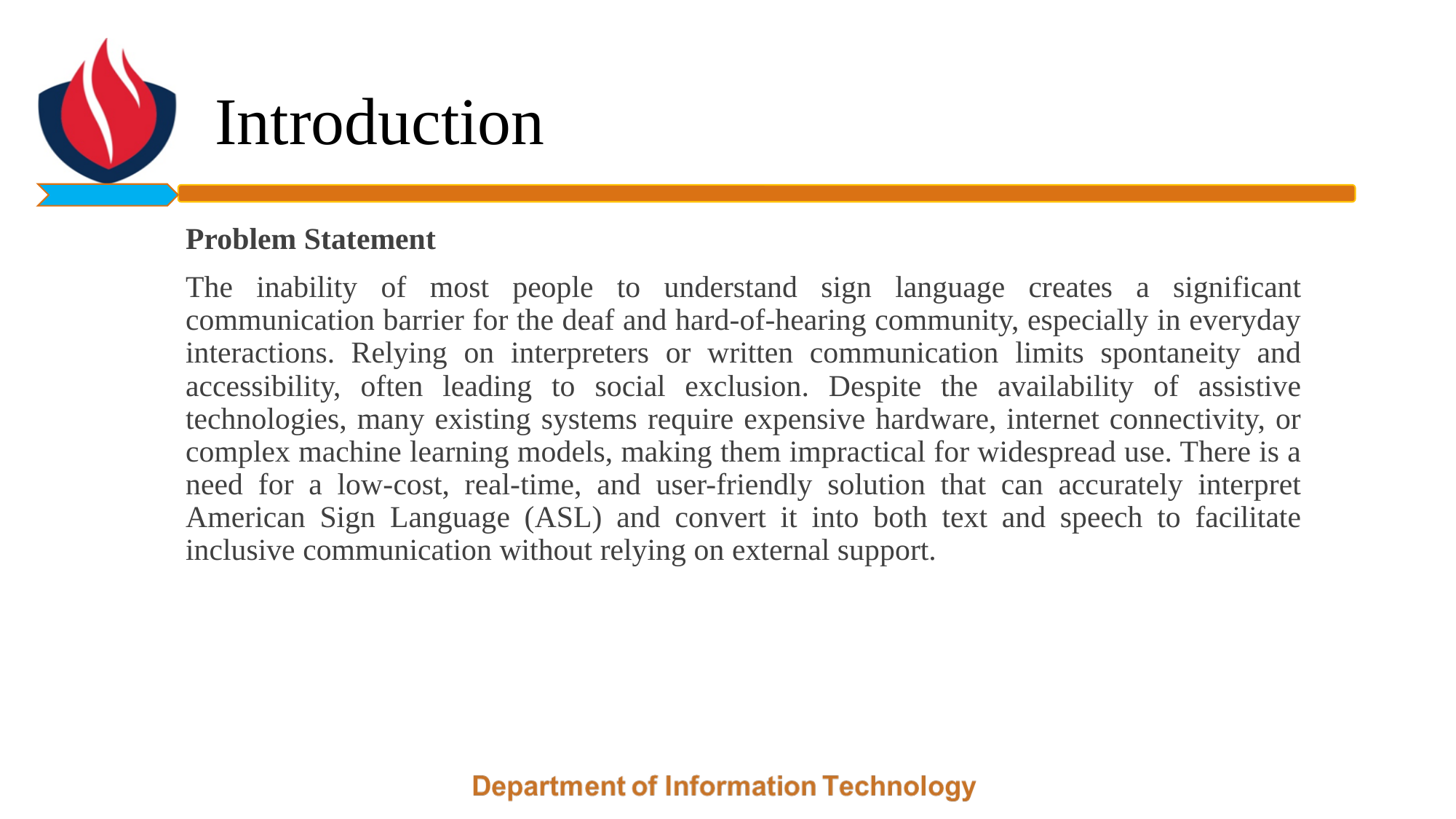

# Introduction
Problem Statement
The inability of most people to understand sign language creates a significant communication barrier for the deaf and hard-of-hearing community, especially in everyday interactions. Relying on interpreters or written communication limits spontaneity and accessibility, often leading to social exclusion. Despite the availability of assistive technologies, many existing systems require expensive hardware, internet connectivity, or complex machine learning models, making them impractical for widespread use. There is a need for a low-cost, real-time, and user-friendly solution that can accurately interpret American Sign Language (ASL) and convert it into both text and speech to facilitate inclusive communication without relying on external support.